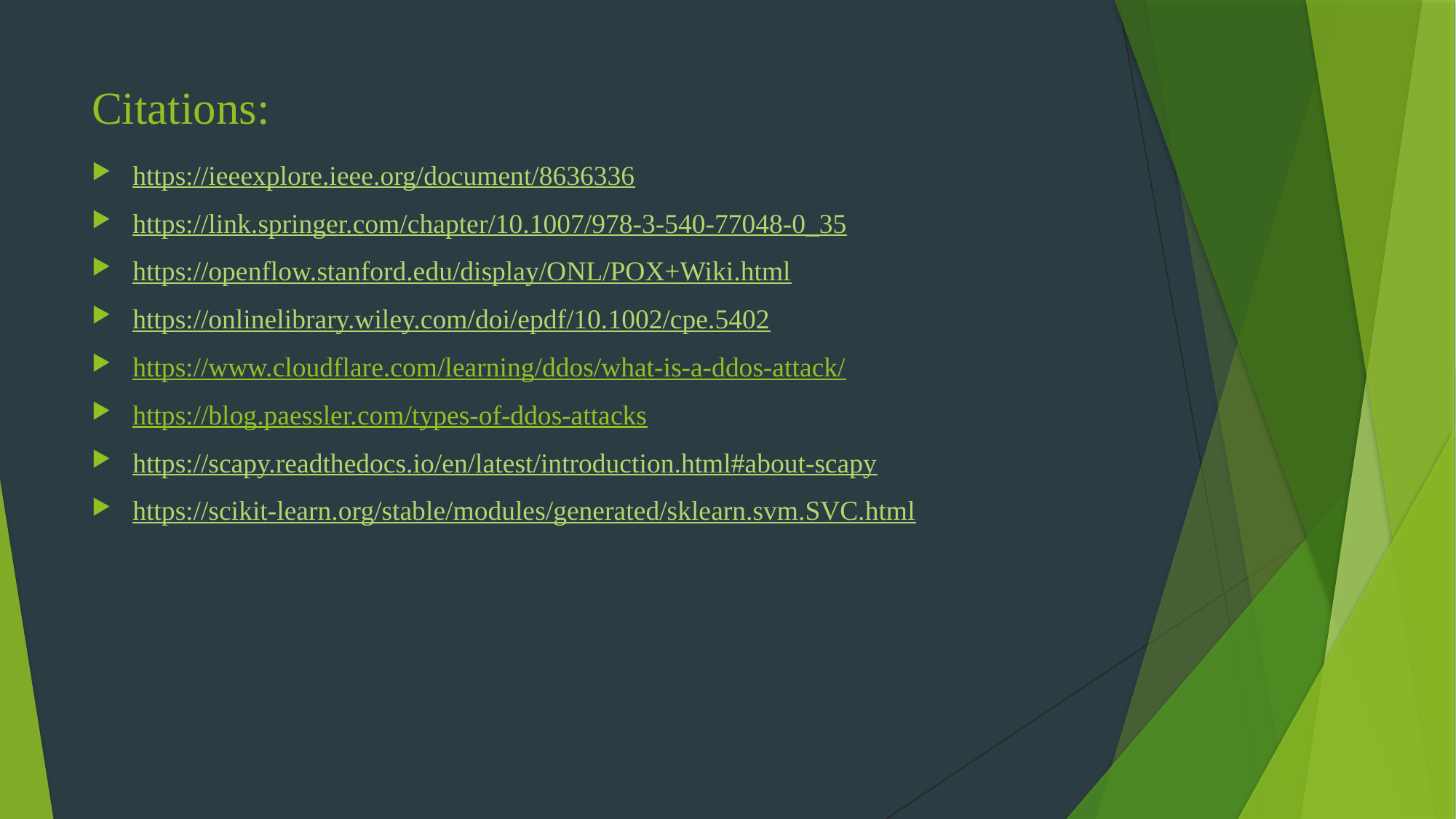

# Citations:
https://ieeexplore.ieee.org/document/8636336
https://link.springer.com/chapter/10.1007/978-3-540-77048-0_35
https://openflow.stanford.edu/display/ONL/POX+Wiki.html
https://onlinelibrary.wiley.com/doi/epdf/10.1002/cpe.5402
https://www.cloudflare.com/learning/ddos/what-is-a-ddos-attack/
https://blog.paessler.com/types-of-ddos-attacks
https://scapy.readthedocs.io/en/latest/introduction.html#about-scapy
https://scikit-learn.org/stable/modules/generated/sklearn.svm.SVC.html